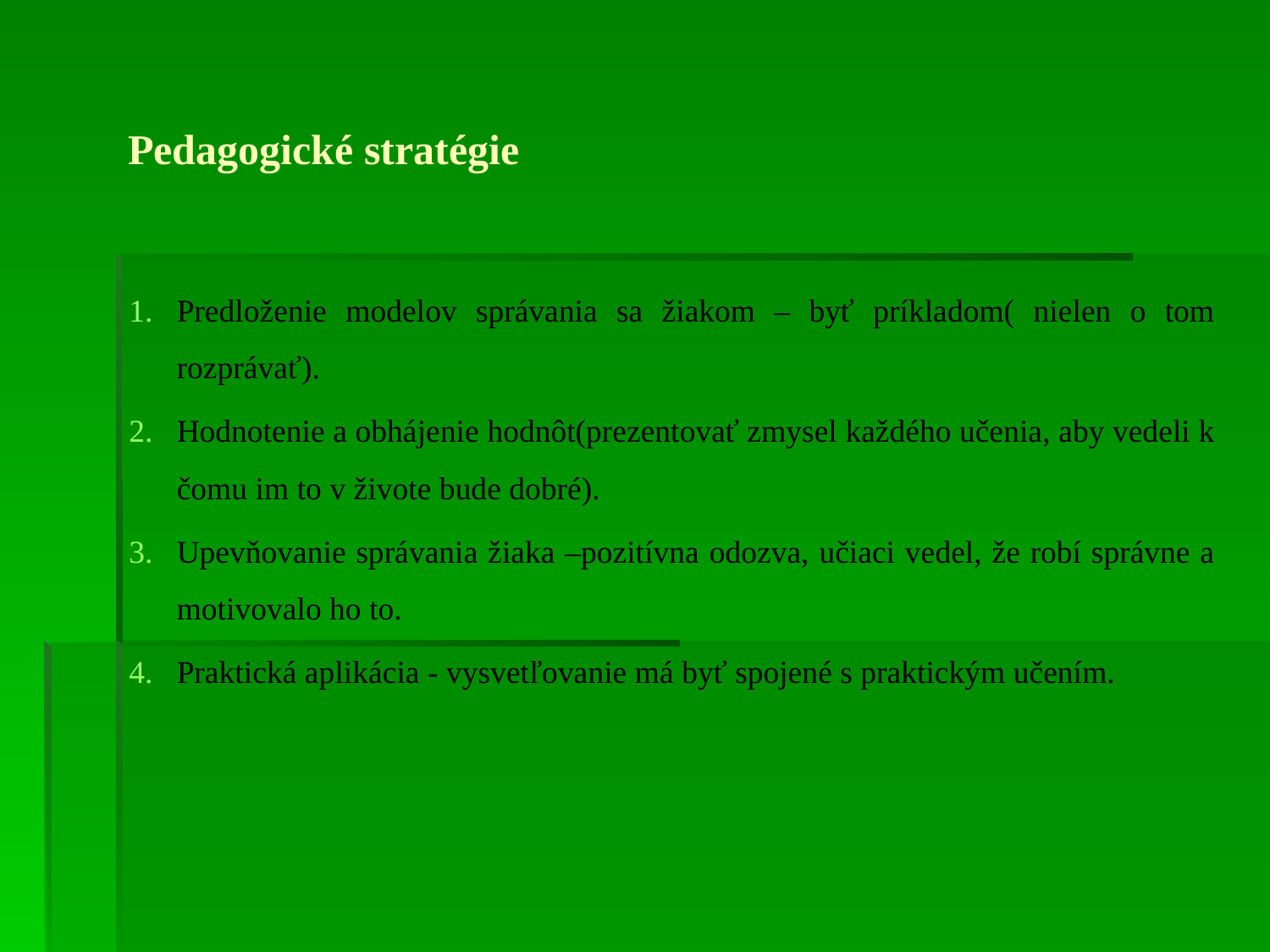

# Pedagogické stratégie
Predloženie modelov správania sa žiakom – byť príkladom( nielen o tom rozprávať).
Hodnotenie a obhájenie hodnôt(prezentovať zmysel každého učenia, aby vedeli k čomu im to v živote bude dobré).
Upevňovanie správania žiaka –pozitívna odozva, učiaci vedel, že robí správne a motivovalo ho to.
Praktická aplikácia - vysvetľovanie má byť spojené s praktickým učením.